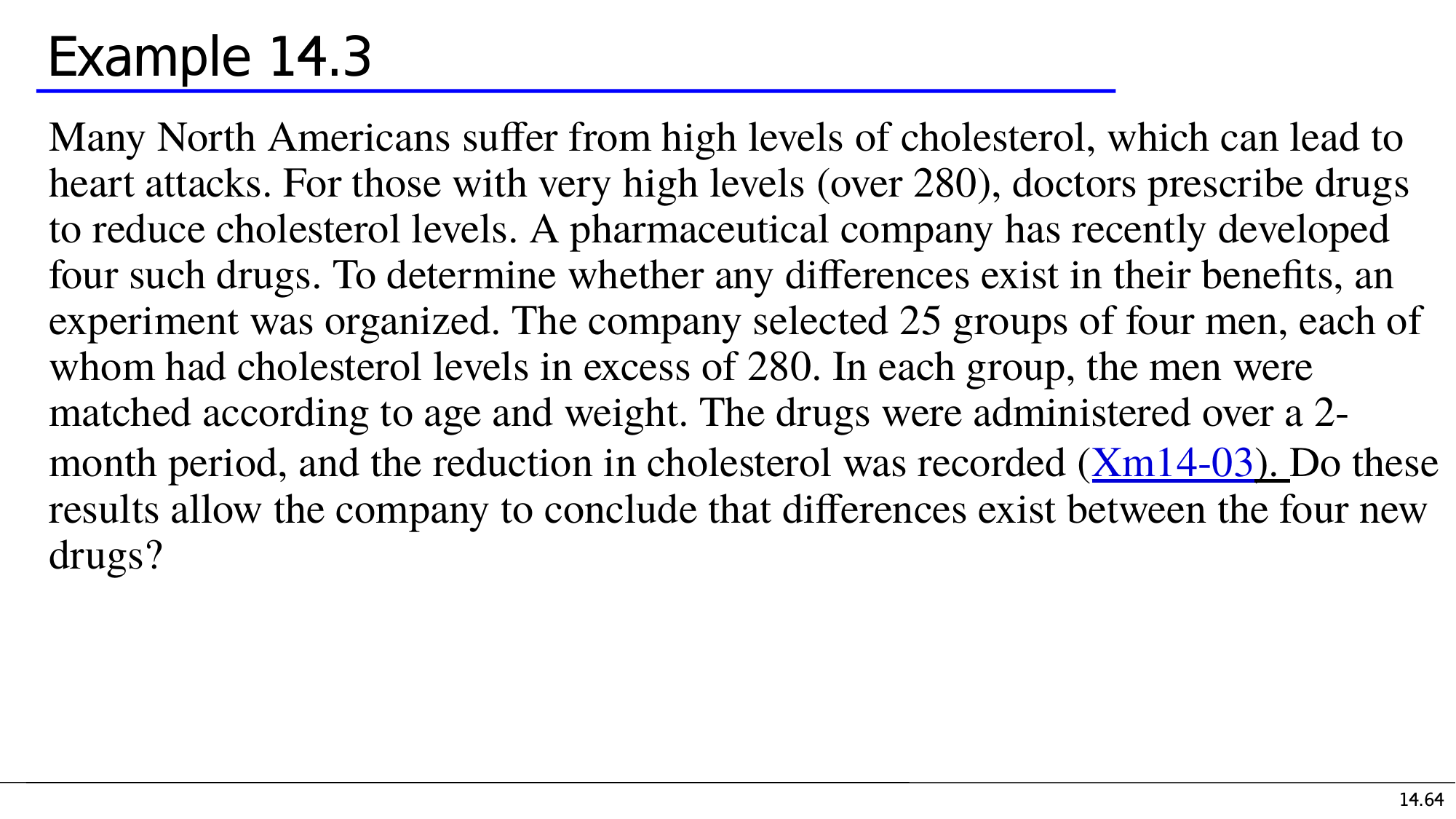

# Example 14.3
Many North Americans suffer from high levels of cholesterol, which can lead to heart attacks. For those with very high levels (over 280), doctors prescribe drugs to reduce cholesterol levels. A pharmaceutical company has recently developed four such drugs. To determine whether any differences exist in their benefits, an experiment was organized. The company selected 25 groups of four men, each of whom had cholesterol levels in excess of 280. In each group, the men were matched according to age and weight. The drugs were administered over a 2-month period, and the reduction in cholesterol was recorded (Xm14-03). Do these results allow the company to conclude that differences exist between the four new drugs?
14.64